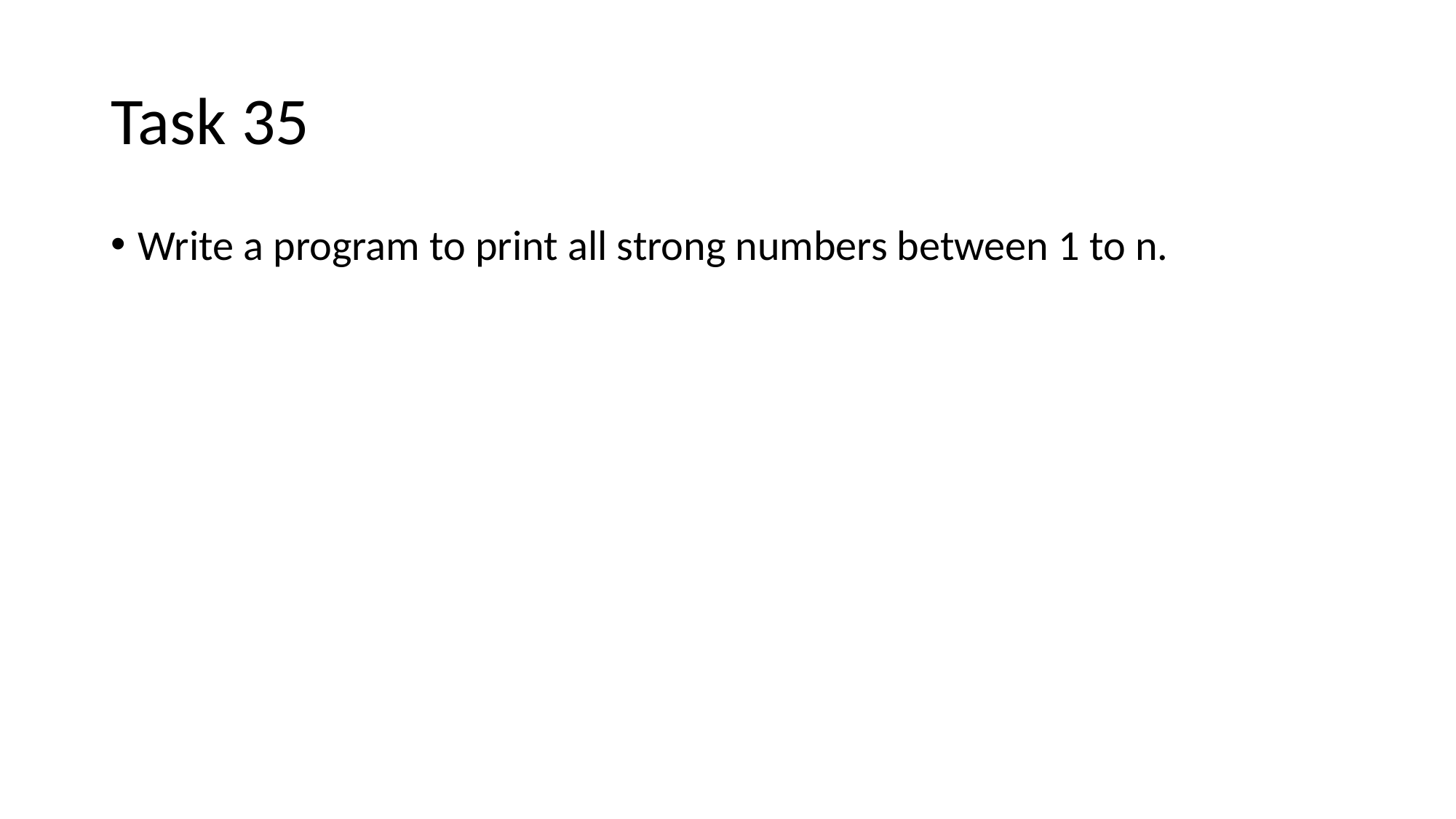

# Task 35
Write a program to print all strong numbers between 1 to n.